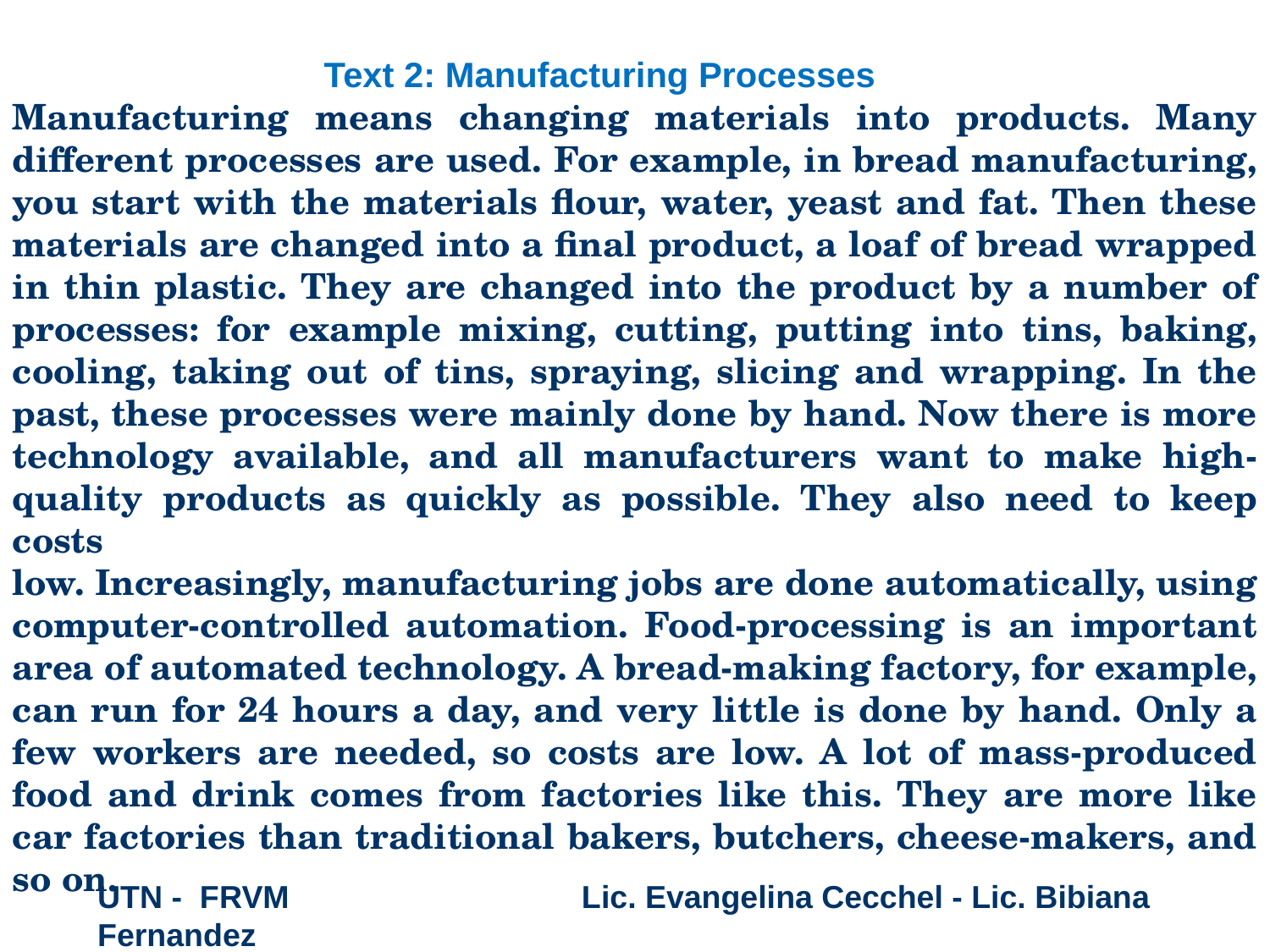

Text 2: Manufacturing Processes
Manufacturing means changing materials into products. Many different processes are used. For example, in bread manufacturing, you start with the materials flour, water, yeast and fat. Then these materials are changed into a final product, a loaf of bread wrapped in thin plastic. They are changed into the product by a number of processes: for example mixing, cutting, putting into tins, baking, cooling, taking out of tins, spraying, slicing and wrapping. In the past, these processes were mainly done by hand. Now there is more technology available, and all manufacturers want to make high-quality products as quickly as possible. They also need to keep costs
low. Increasingly, manufacturing jobs are done automatically, using computer-controlled automation. Food-processing is an important area of automated technology. A bread-making factory, for example, can run for 24 hours a day, and very little is done by hand. Only a few workers are needed, so costs are low. A lot of mass-produced food and drink comes from factories like this. They are more like car factories than traditional bakers, butchers, cheese-makers, and so on.
UTN -  FRVM                                 Lic. Evangelina Cecchel - Lic. Bibiana Fernandez